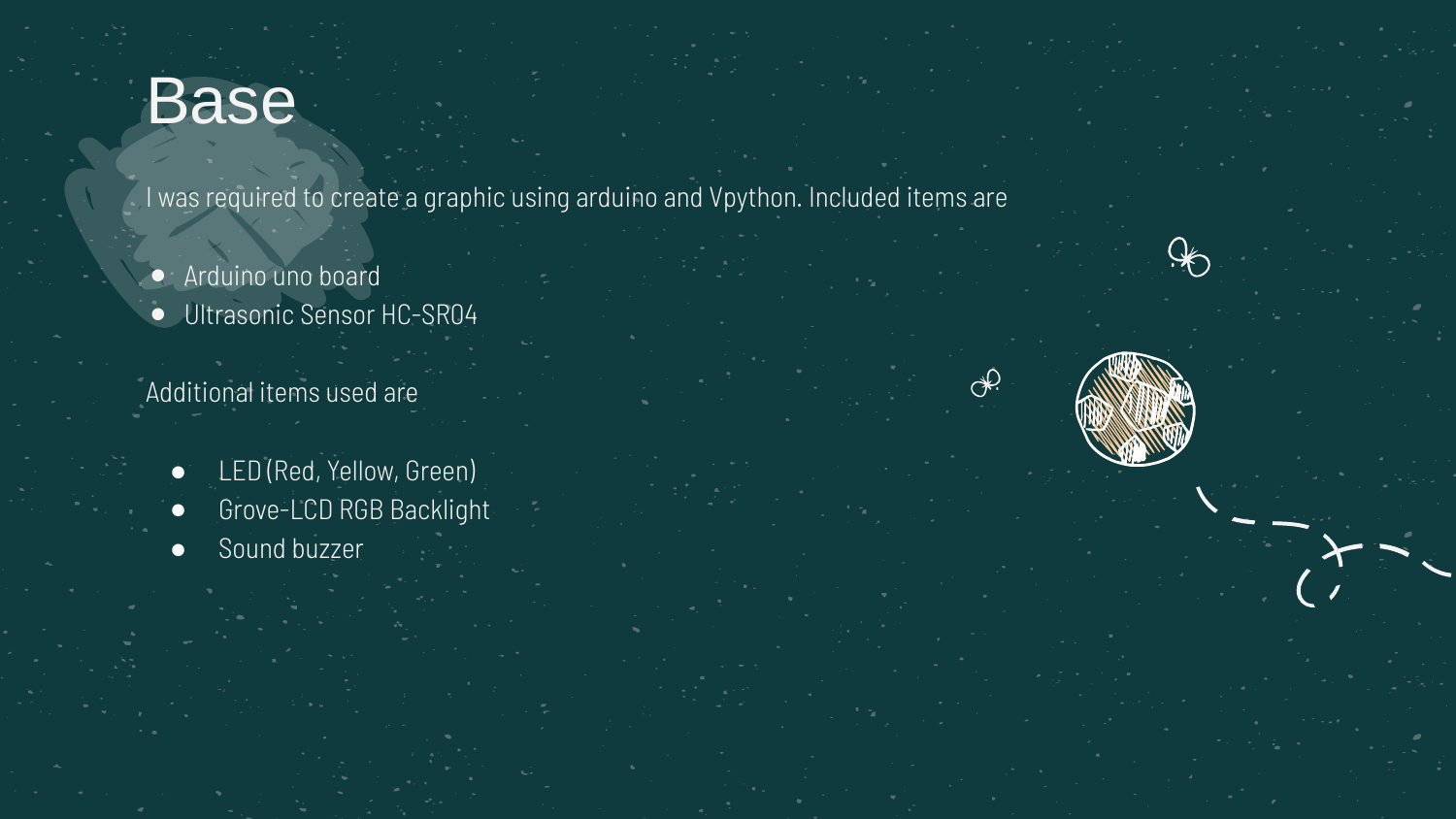

# Base
I was required to create a graphic using arduino and Vpython. Included items are

Arduino uno board
Ultrasonic Sensor HC-SR04

Additional items used are

LED (Red, Yellow, Green)
Grove-LCD RGB Backlight
Sound buzzer